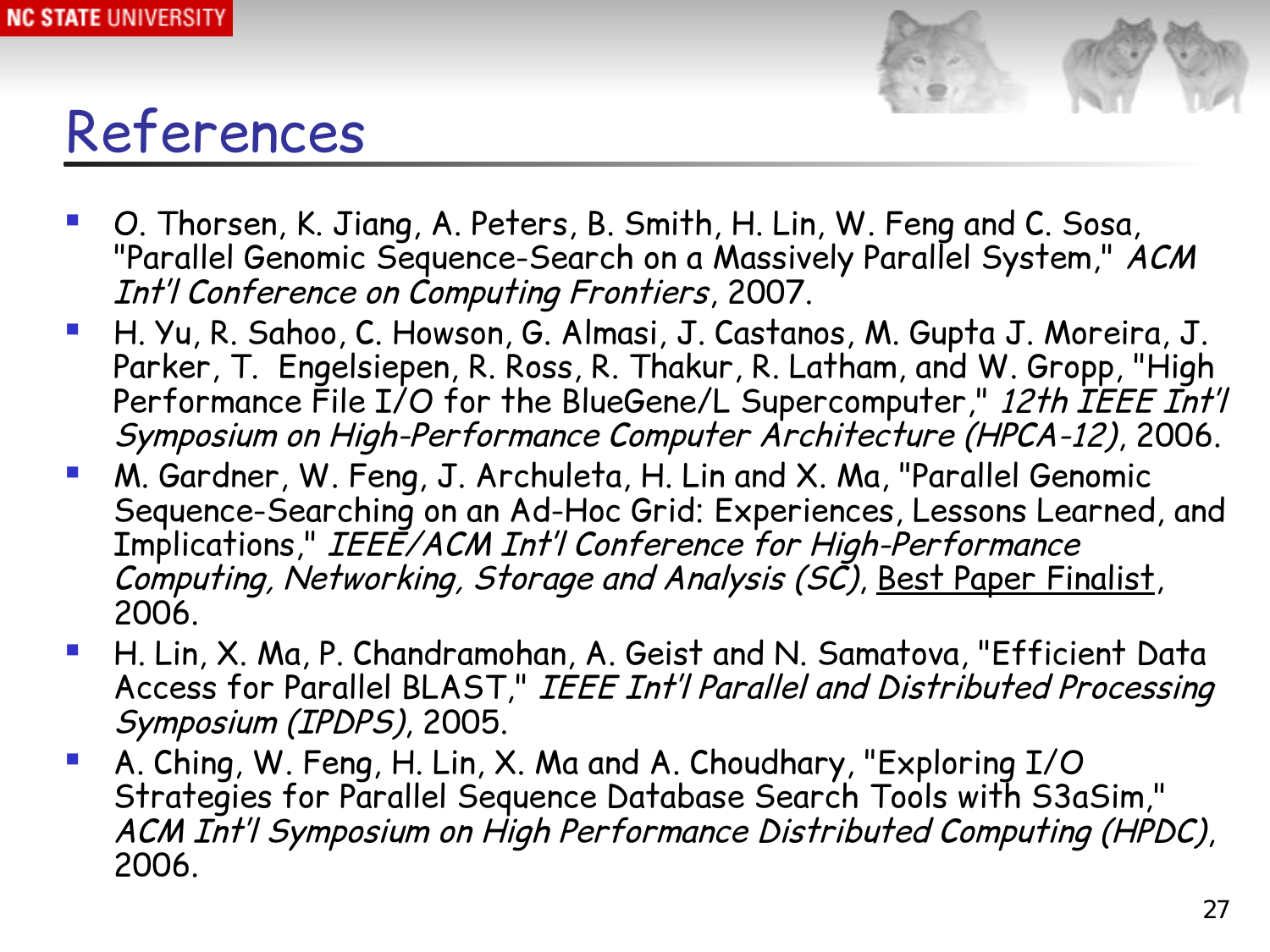

# References
O. Thorsen, K. Jiang, A. Peters, B. Smith, H. Lin, W. Feng and C. Sosa, "Parallel Genomic Sequence-Search on a Massively Parallel System," ACM Int’l Conference on Computing Frontiers, 2007.
H. Yu, R. Sahoo, C. Howson, G. Almasi, J. Castanos, M. Gupta J. Moreira, J. Parker, T.  Engelsiepen, R. Ross, R. Thakur, R. Latham, and W. Gropp, "High Performance File I/O for the BlueGene/L Supercomputer," 12th IEEE Int’l Symposium on High-Performance Computer Architecture (HPCA-12), 2006.
M. Gardner, W. Feng, J. Archuleta, H. Lin and X. Ma, "Parallel Genomic Sequence-Searching on an Ad-Hoc Grid: Experiences, Lessons Learned, and Implications," IEEE/ACM Int’l Conference for High-Performance Computing, Networking, Storage and Analysis (SC), Best Paper Finalist, 2006.
H. Lin, X. Ma, P. Chandramohan, A. Geist and N. Samatova, "Efficient Data Access for Parallel BLAST," IEEE Int’l Parallel and Distributed Processing Symposium (IPDPS), 2005.
A. Ching, W. Feng, H. Lin, X. Ma and A. Choudhary, "Exploring I/O Strategies for Parallel Sequence Database Search Tools with S3aSim," ACM Int’l Symposium on High Performance Distributed Computing (HPDC), 2006.
27